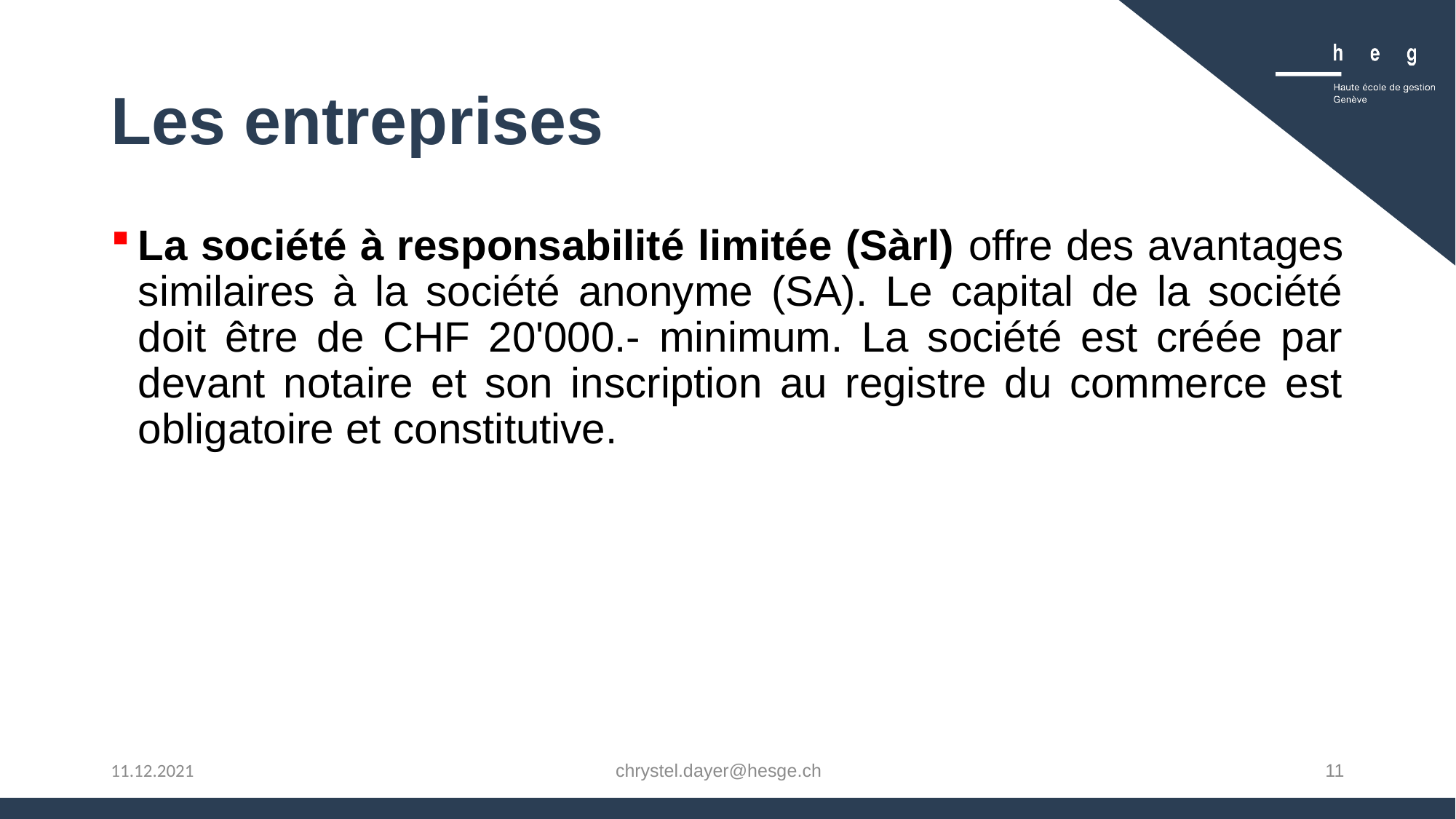

# Les entreprises
La société à responsabilité limitée (Sàrl) offre des avantages similaires à la société anonyme (SA). Le capital de la société doit être de CHF 20'000.- minimum. La société est créée par devant notaire et son inscription au registre du commerce est obligatoire et constitutive.
chrystel.dayer@hesge.ch
11